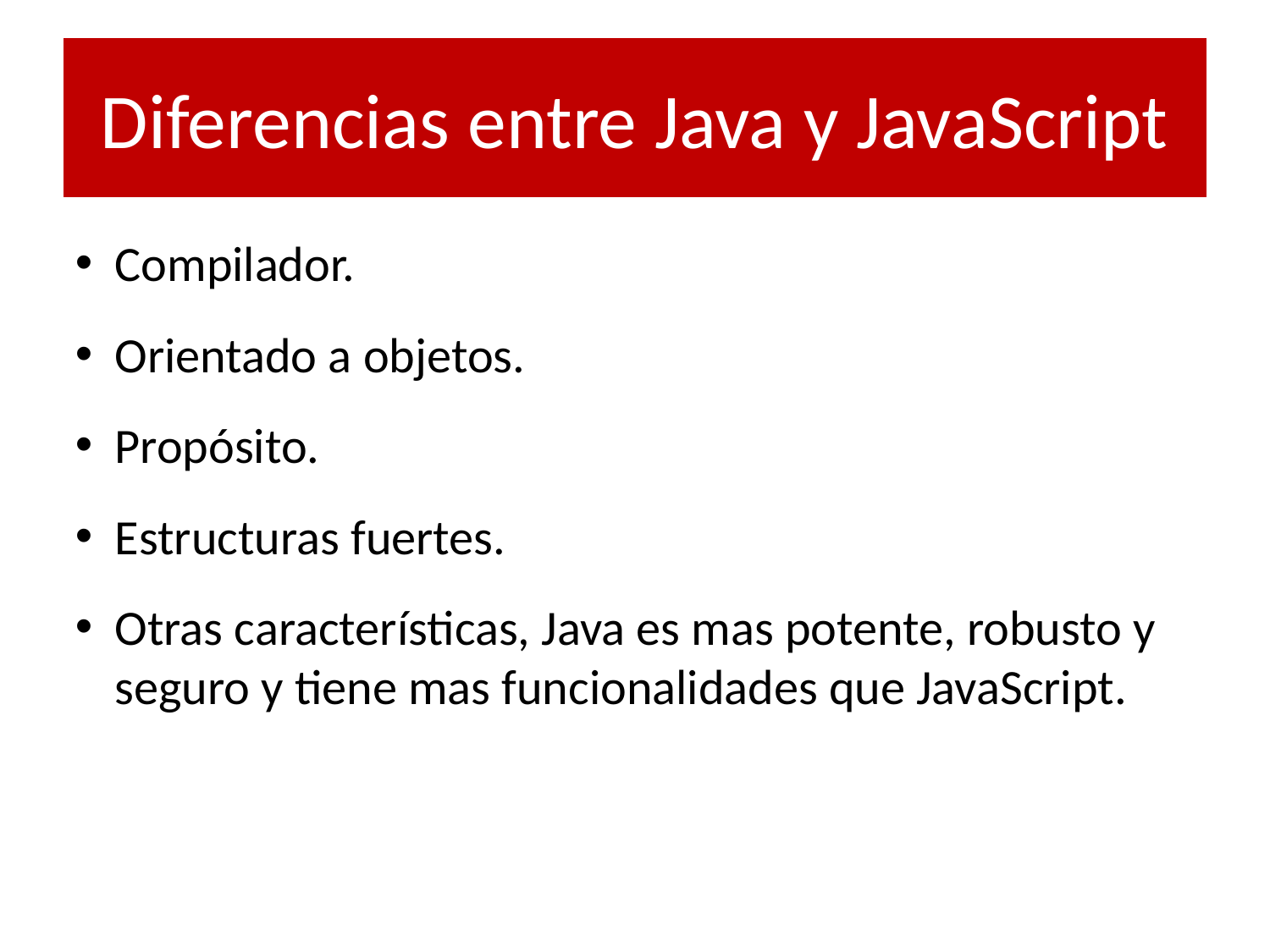

# Diferencias entre Java y JavaScript
Compilador.
Orientado a objetos.
Propósito.
Estructuras fuertes.
Otras características, Java es mas potente, robusto y seguro y tiene mas funcionalidades que JavaScript.